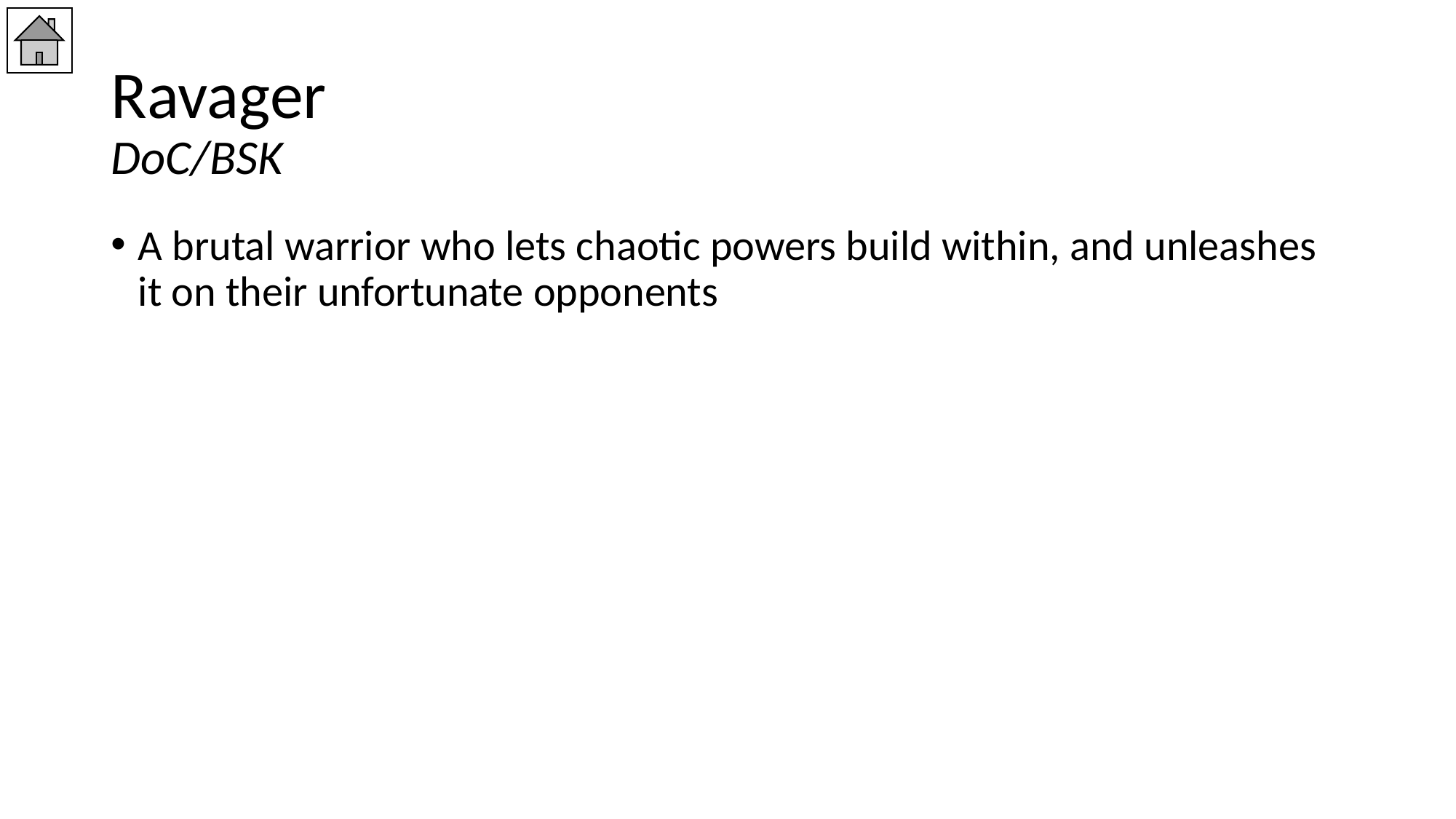

# Ravager DoC/BSK
A brutal warrior who lets chaotic powers build within, and unleashes it on their unfortunate opponents